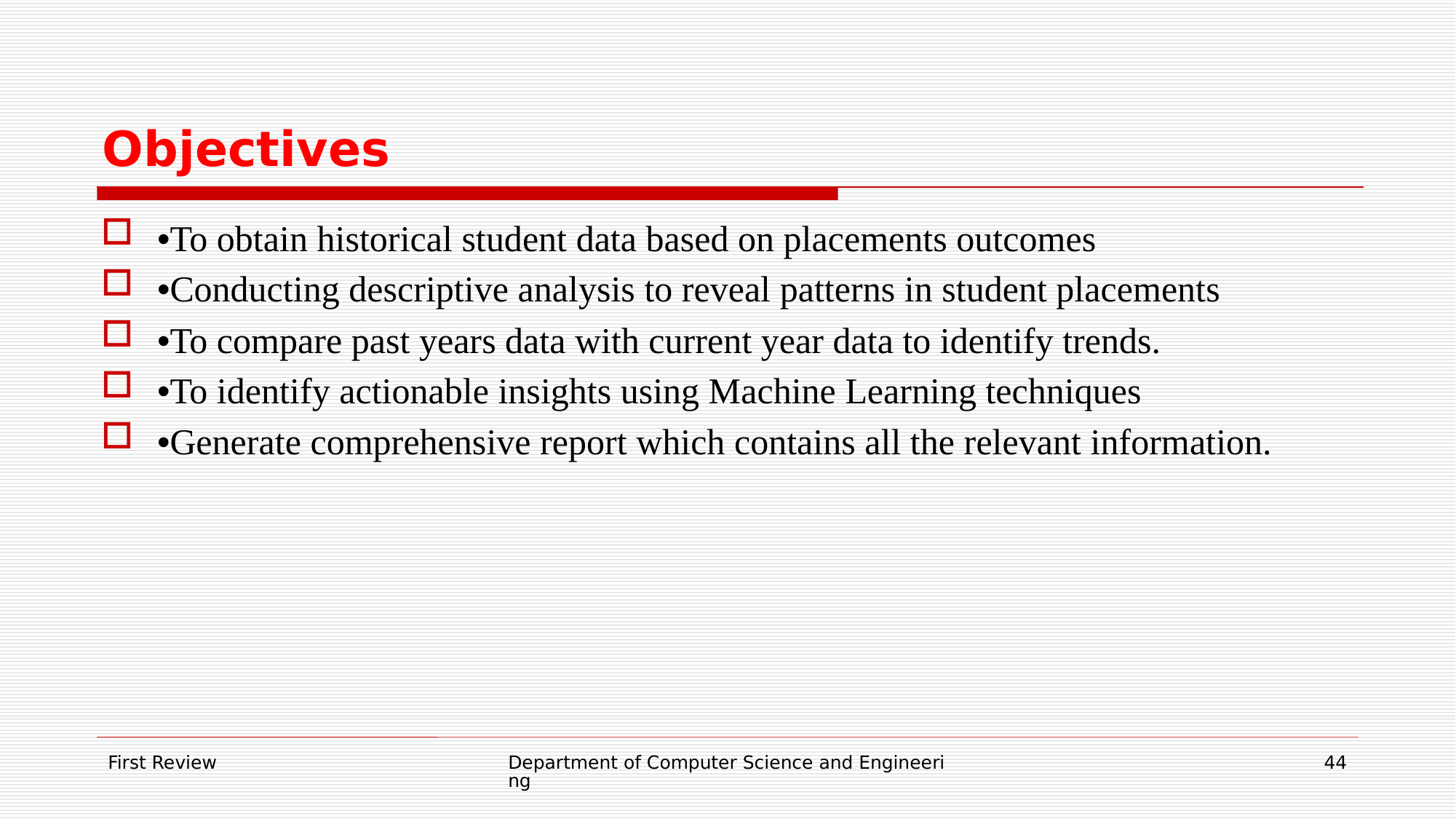

# Objectives
•To obtain historical student data based on placements outcomes
•Conducting descriptive analysis to reveal patterns in student placements
•To compare past years data with current year data to identify trends.
•To identify actionable insights using Machine Learning techniques
•Generate comprehensive report which contains all the relevant information.

First Review
Department of Computer Science and Engineering
44